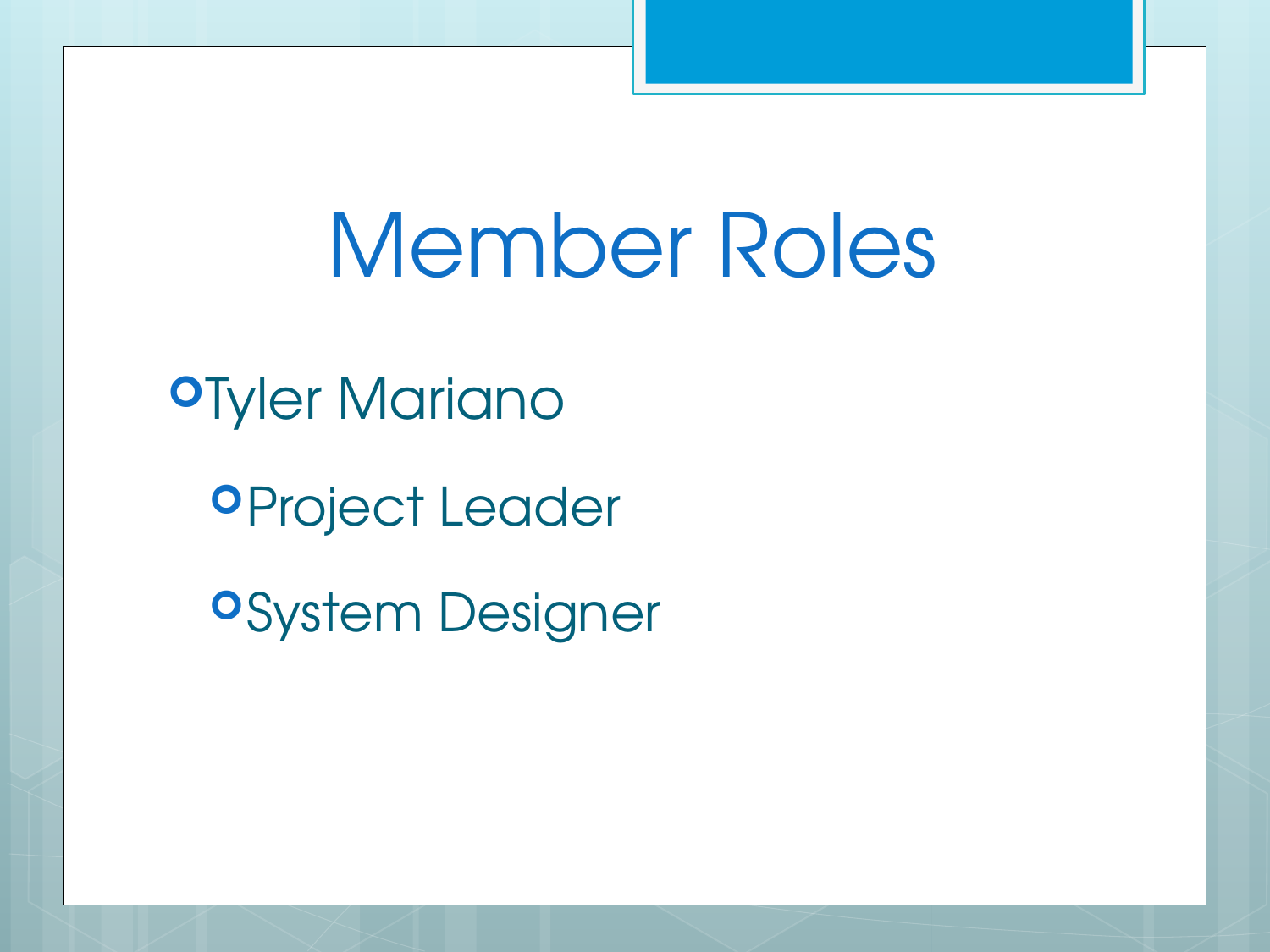

# Member Roles
Tyler Mariano
Project Leader
System Designer